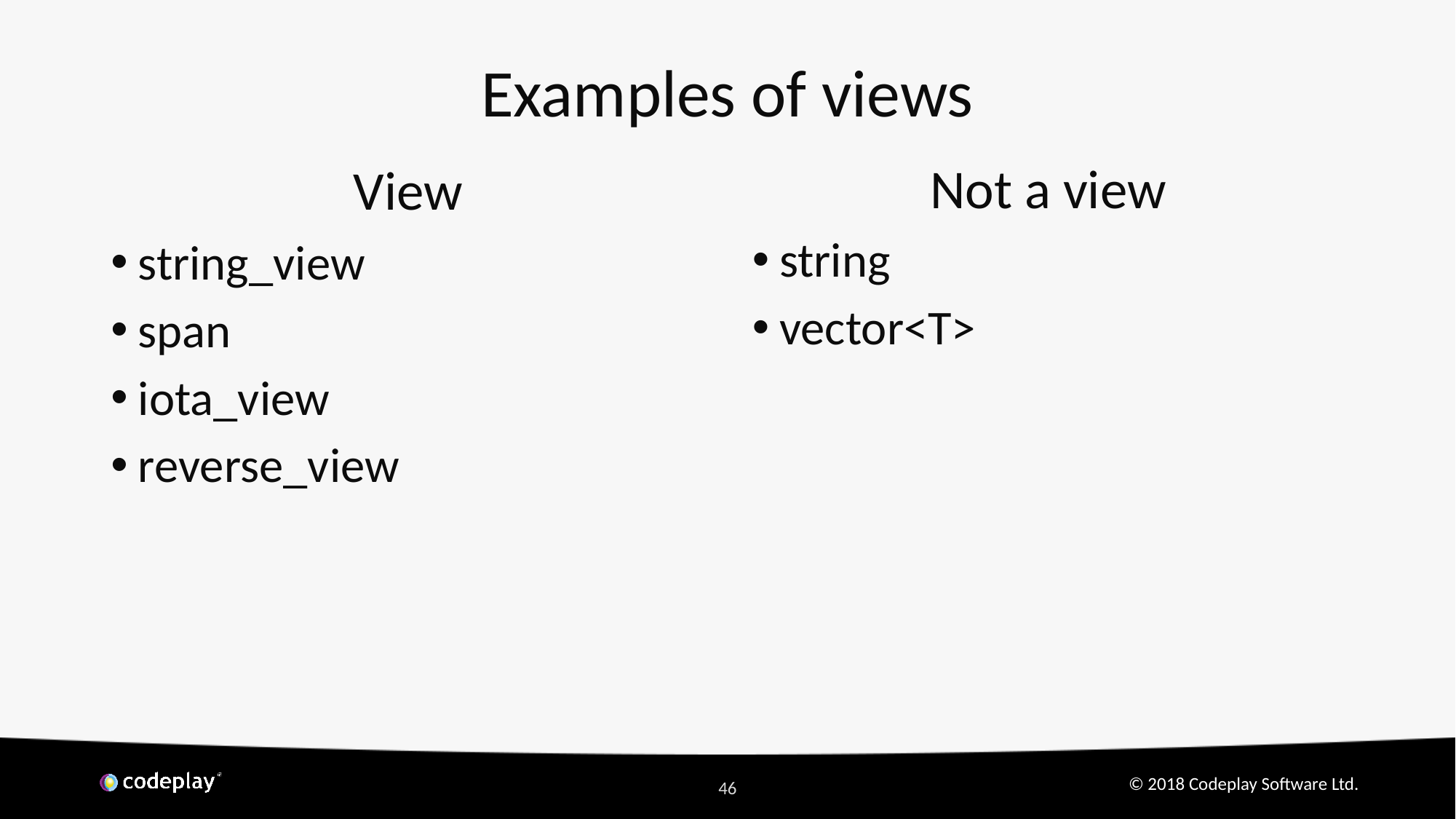

# Examples of views
Not a view
View
string
vector<T>
string_view
span
iota_view
reverse_view